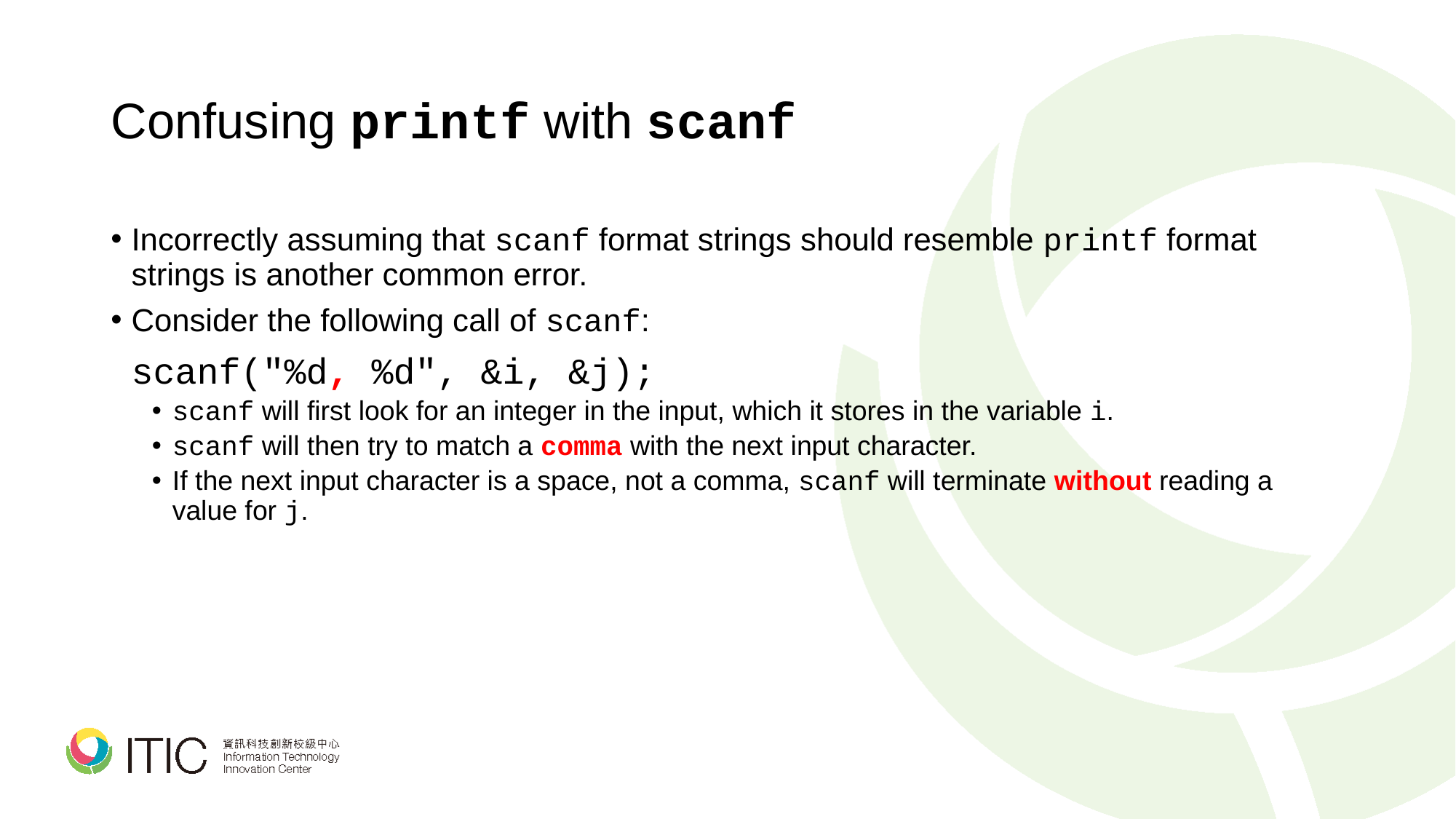

# Confusing printf with scanf
Incorrectly assuming that scanf format strings should resemble printf format strings is another common error.
Consider the following call of scanf:
	scanf("%d, %d", &i, &j);
scanf will first look for an integer in the input, which it stores in the variable i.
scanf will then try to match a comma with the next input character.
If the next input character is a space, not a comma, scanf will terminate without reading a value for j.

31